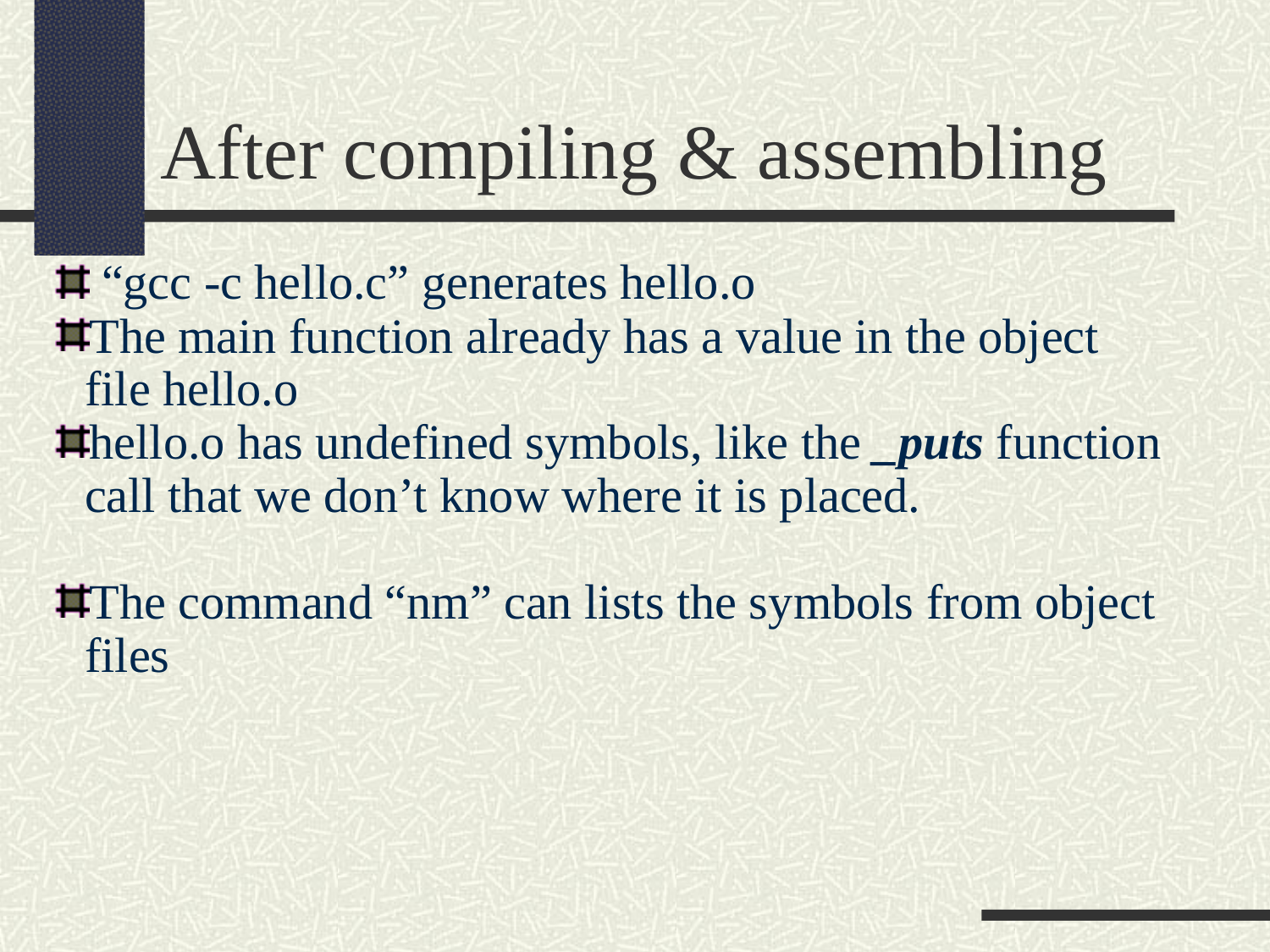

After compiling & assembling
 “gcc -c hello.c” generates hello.o
The main function already has a value in the object file hello.o
hello.o has undefined symbols, like the _puts function call that we don’t know where it is placed.

The command “nm” can lists the symbols from object files